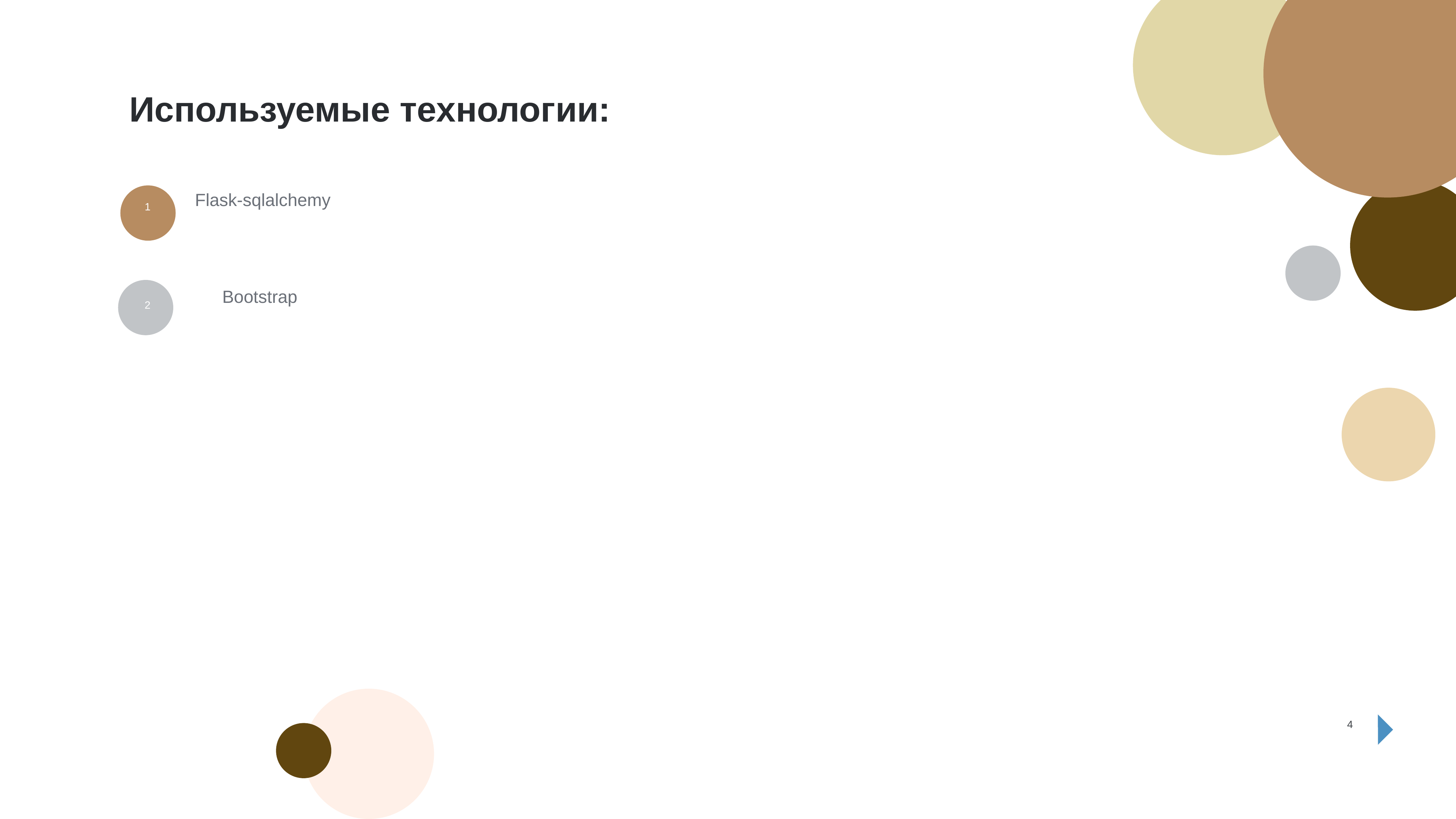

Используемые технологии:

Flask-sqlalchemy
1

Bootstrap
2

3

4